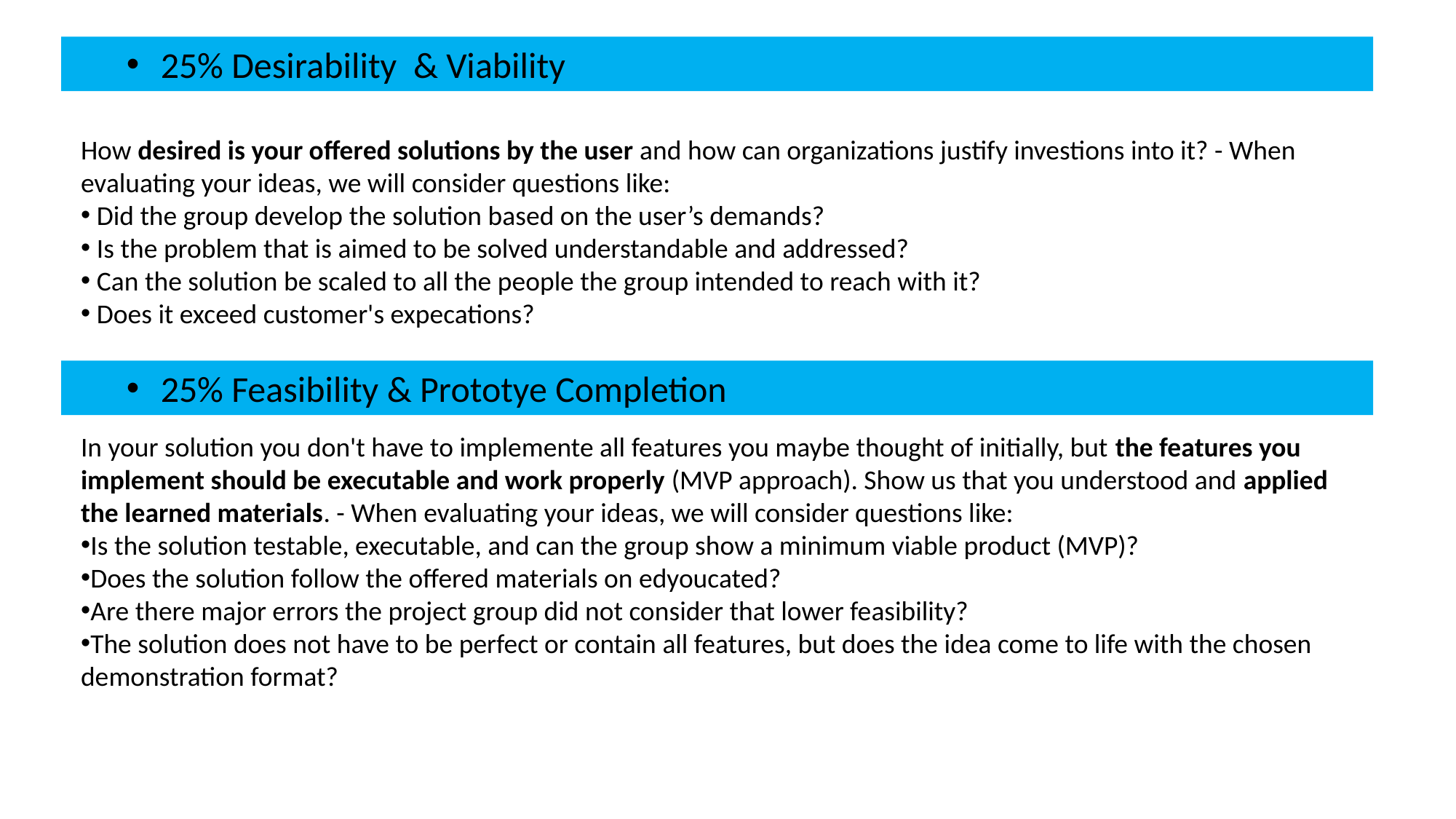

25% Desirability  & Viability
How desired is your offered solutions by the user and how can organizations justify investions into it? - When evaluating your ideas, we will consider questions like:
 Did the group develop the solution based on the user’s demands?
 Is the problem that is aimed to be solved understandable and addressed?
 Can the solution be scaled to all the people the group intended to reach with it?
 Does it exceed customer's expecations?

25% Feasibility & Prototye Completion
In your solution you don't have to implemente all features you maybe thought of initially, but the features you implement should be executable and work properly (MVP approach). Show us that you understood and applied the learned materials. - When evaluating your ideas, we will consider questions like:
Is the solution testable, executable, and can the group show a minimum viable product (MVP)?
Does the solution follow the offered materials on edyoucated?
Are there major errors the project group did not consider that lower feasibility?
The solution does not have to be perfect or contain all features, but does the idea come to life with the chosen demonstration format?